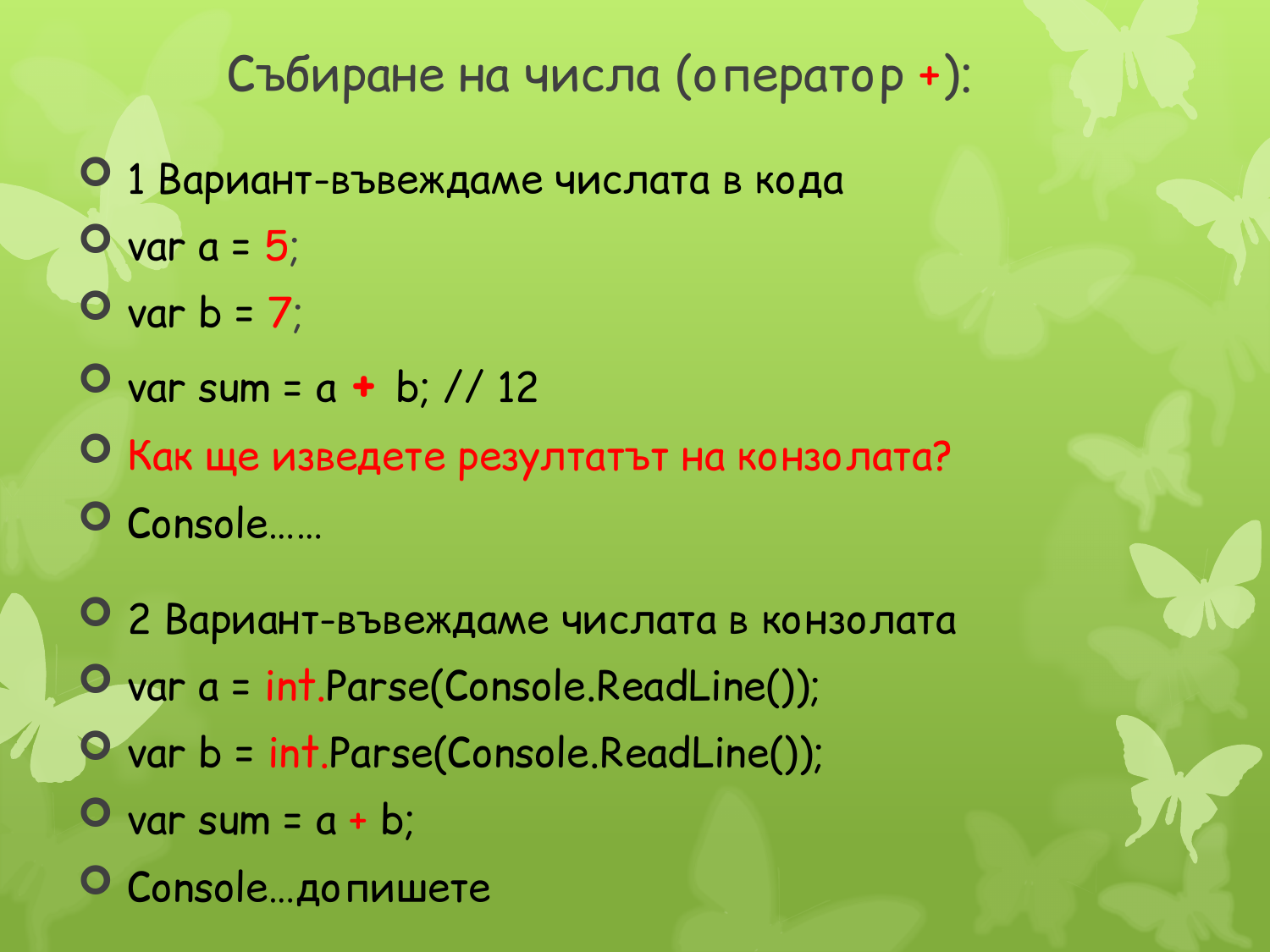

# Събиране на числа (оператор +):
1 Вариант-въвеждаме числата в кода
var a = 5;
var b = 7;
var sum = a + b; // 12
Как ще изведете резултатът на конзолата?
Console……

2 Вариант-въвеждаме числата в конзолата
var a = int.Parse(Console.ReadLine());
var b = int.Parse(Console.ReadLine());
var sum = a + b;
Console…допишете